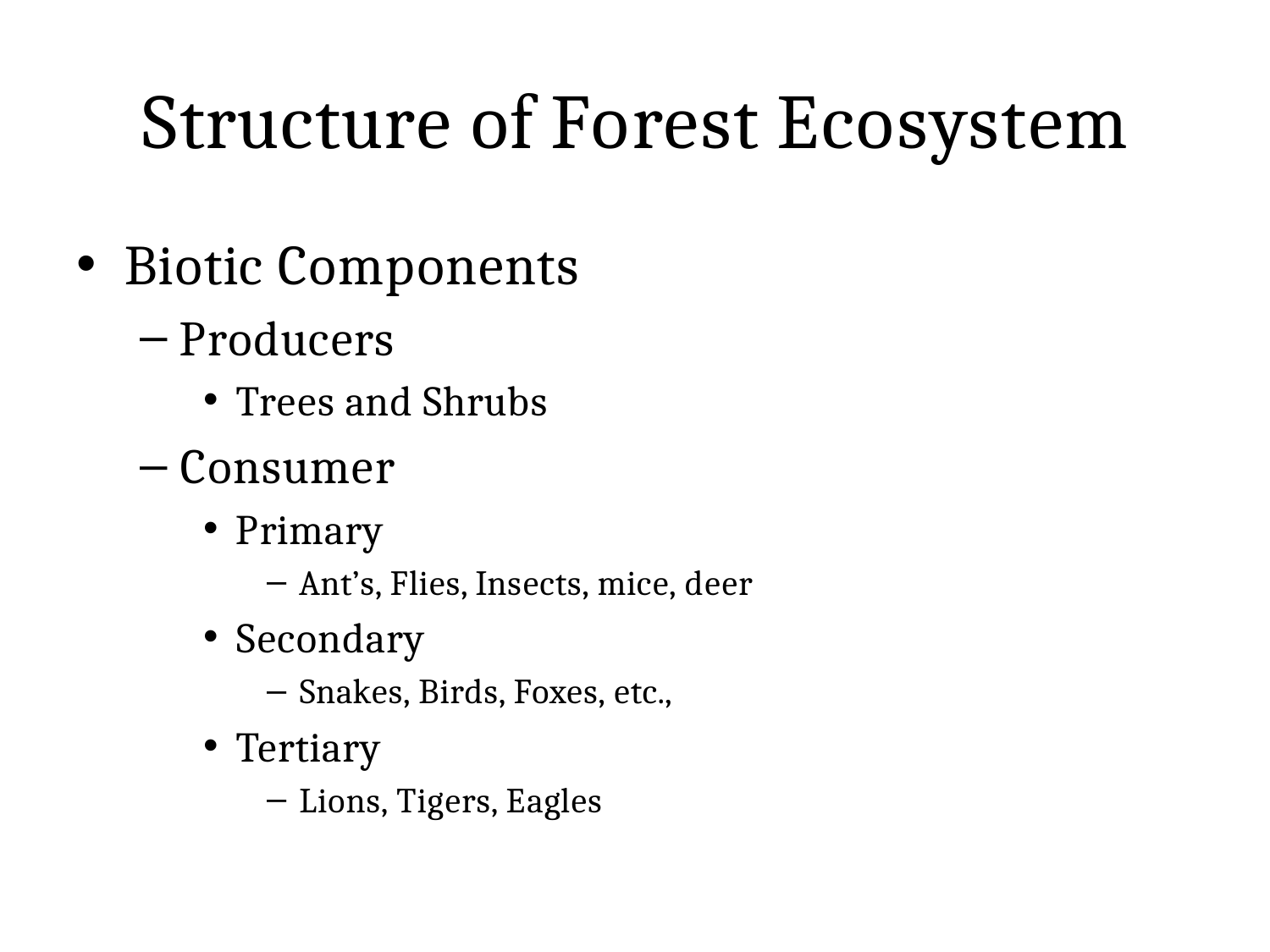

# Structure of Forest Ecosystem
Biotic Components
Producers
Trees and Shrubs
Consumer
Primary
Ant’s, Flies, Insects, mice, deer
Secondary
Snakes, Birds, Foxes, etc.,
Tertiary
Lions, Tigers, Eagles